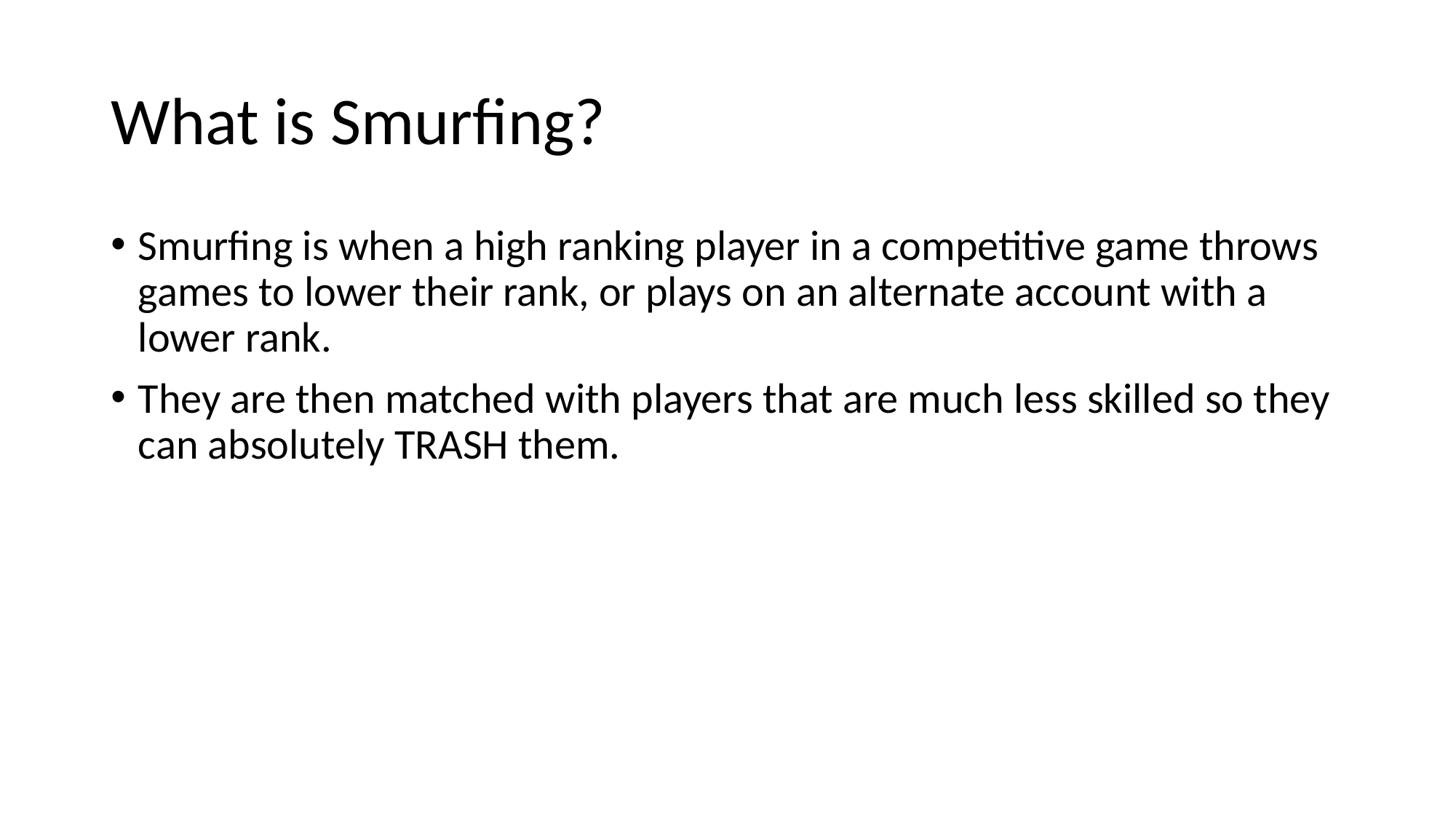

# What is Smurfing?
Smurfing is when a high ranking player in a competitive game throws games to lower their rank, or plays on an alternate account with a lower rank.
They are then matched with players that are much less skilled so they can absolutely TRASH them.